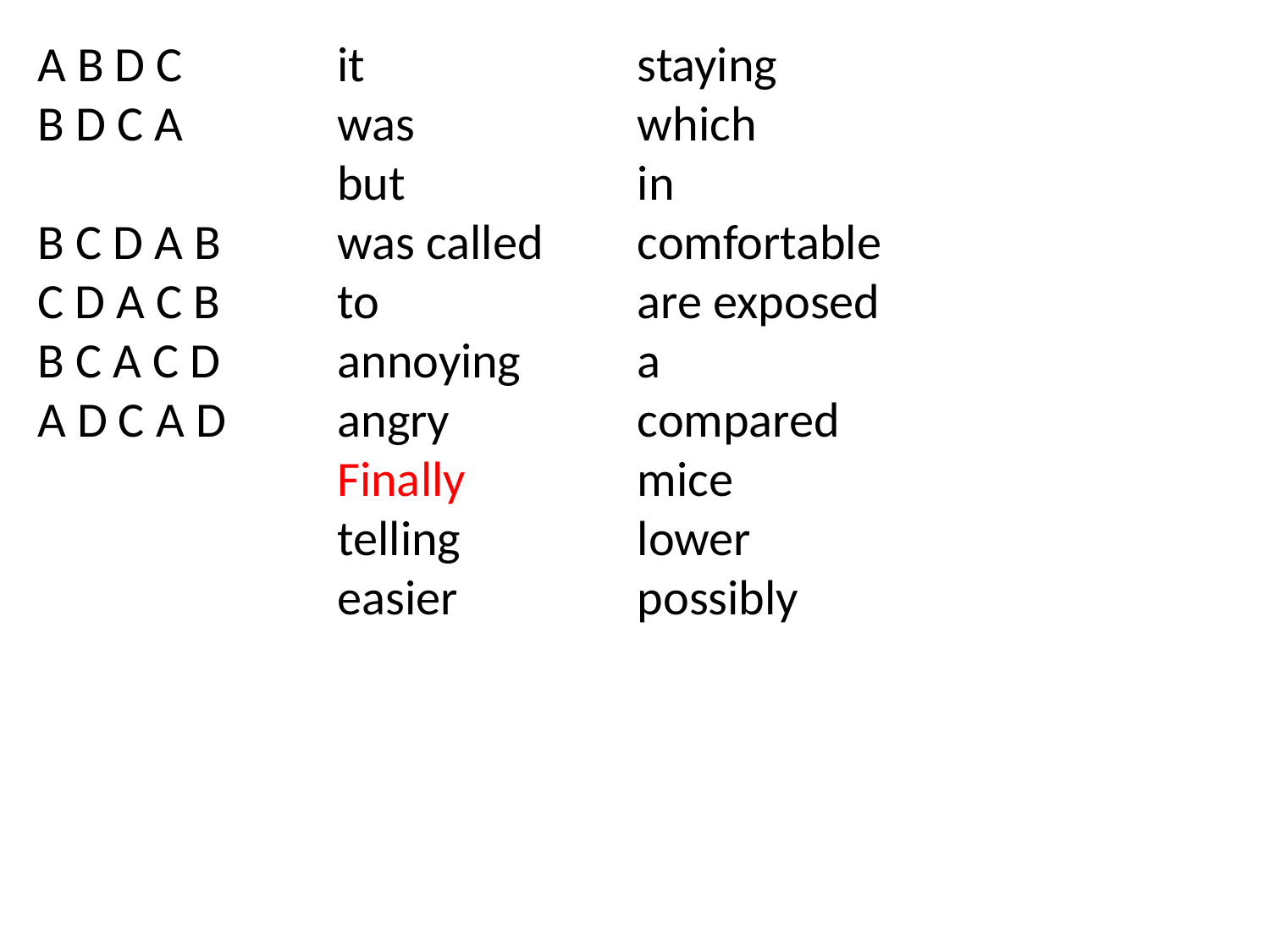

A B D C
B D C A

B C D A B
C D A C B
B C A C D
A D C A D
it
was
but
was called
to
annoying
angry
Finally
telling
easier
staying
which
in
comfortable
are exposed
a
compared
mice
lower
possibly